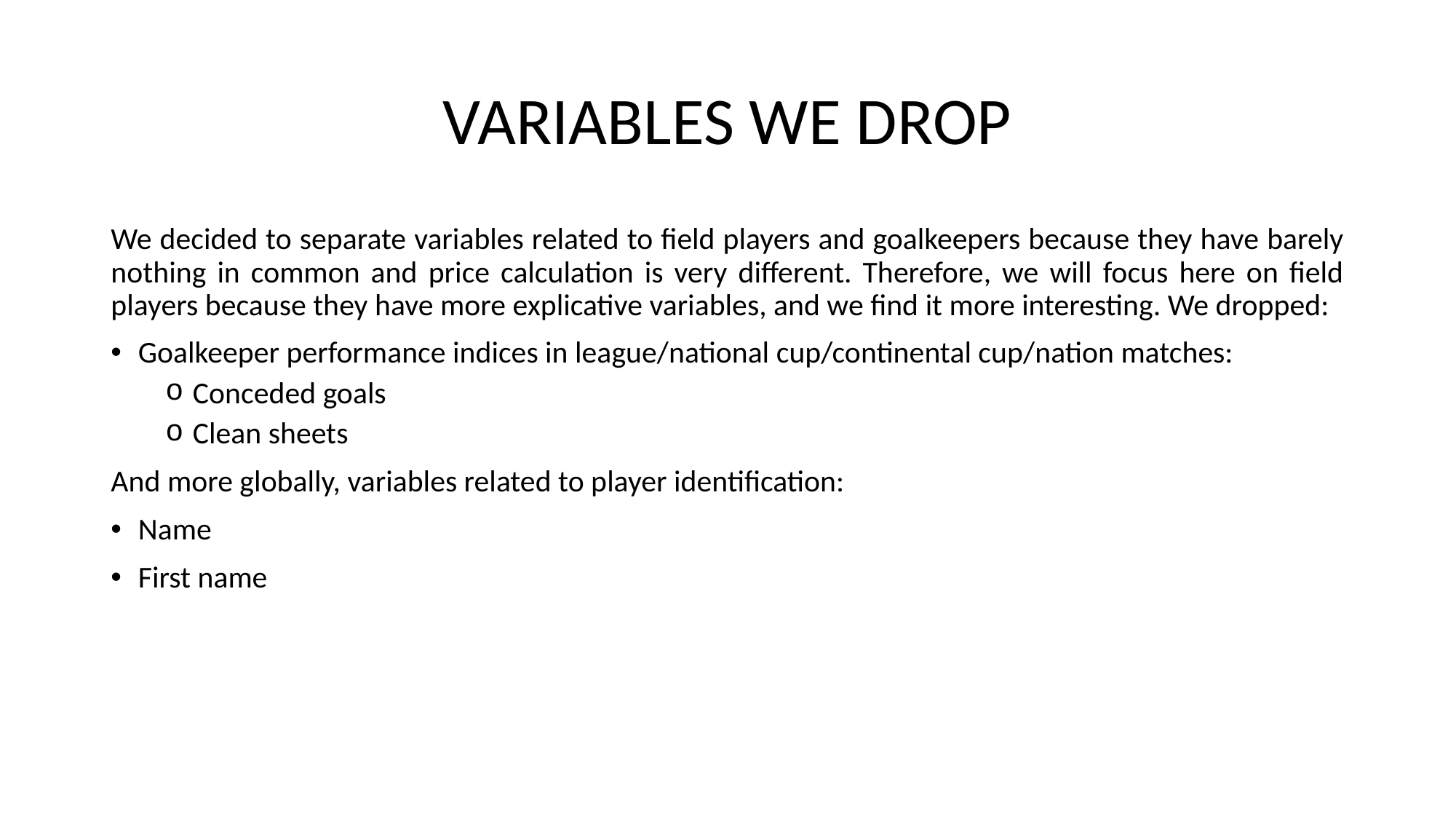

# VARIABLES WE DROP
We decided to separate variables related to field players and goalkeepers because they have barely nothing in common and price calculation is very different. Therefore, we will focus here on field players because they have more explicative variables, and we find it more interesting. We dropped:
Goalkeeper performance indices in league/national cup/continental cup/nation matches:
Conceded goals
Clean sheets
And more globally, variables related to player identification:
Name
First name